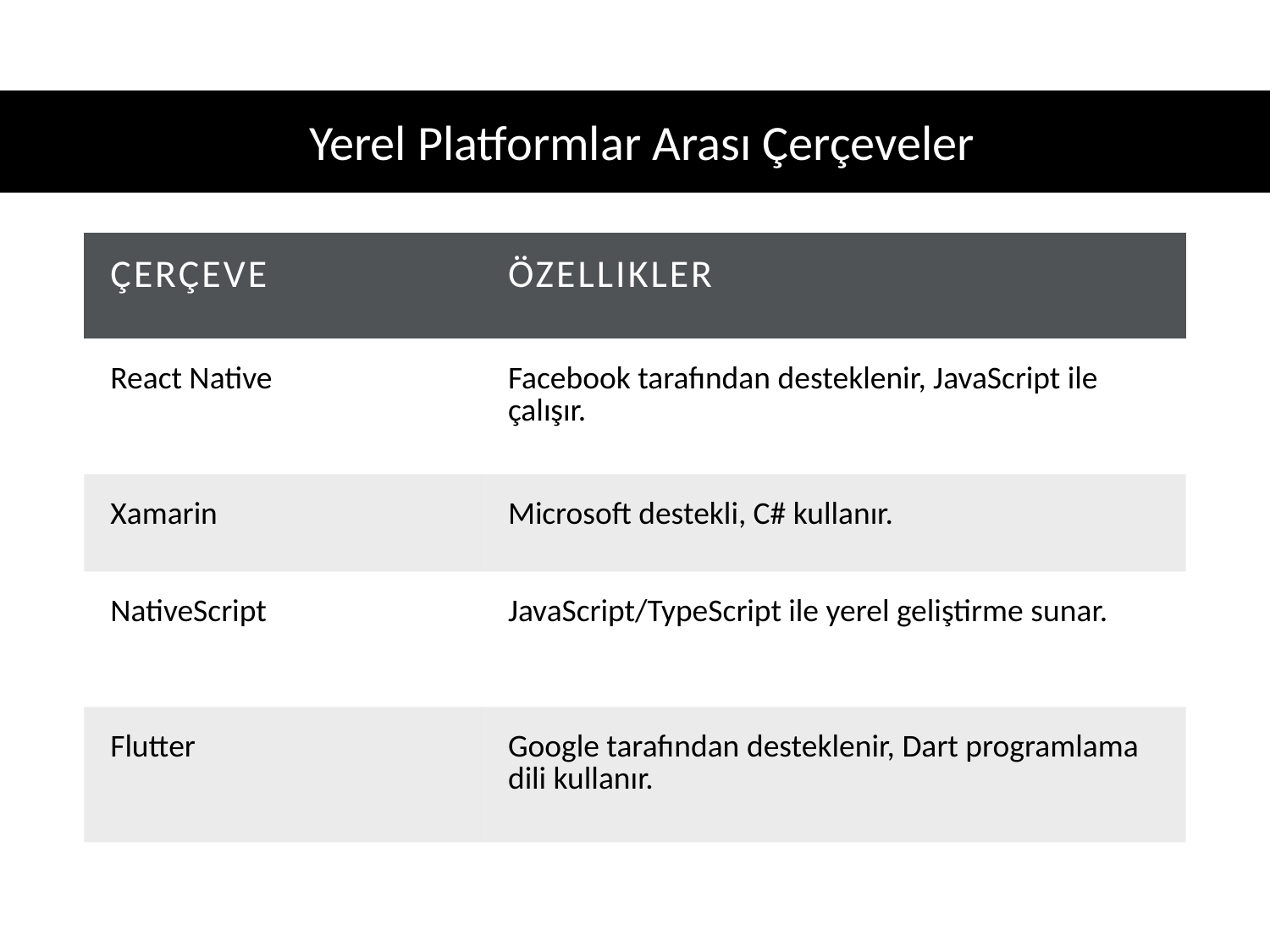

# Yerel Platformlar Arası Çerçeveler

| Çerçeve | Özellikler |
| --- | --- |
| React Native | Facebook tarafından desteklenir, JavaScript ile çalışır. |
| Xamarin | Microsoft destekli, C# kullanır. |
| NativeScript | JavaScript/TypeScript ile yerel geliştirme sunar. |
| Flutter | Google tarafından desteklenir, Dart programlama dili kullanır. |